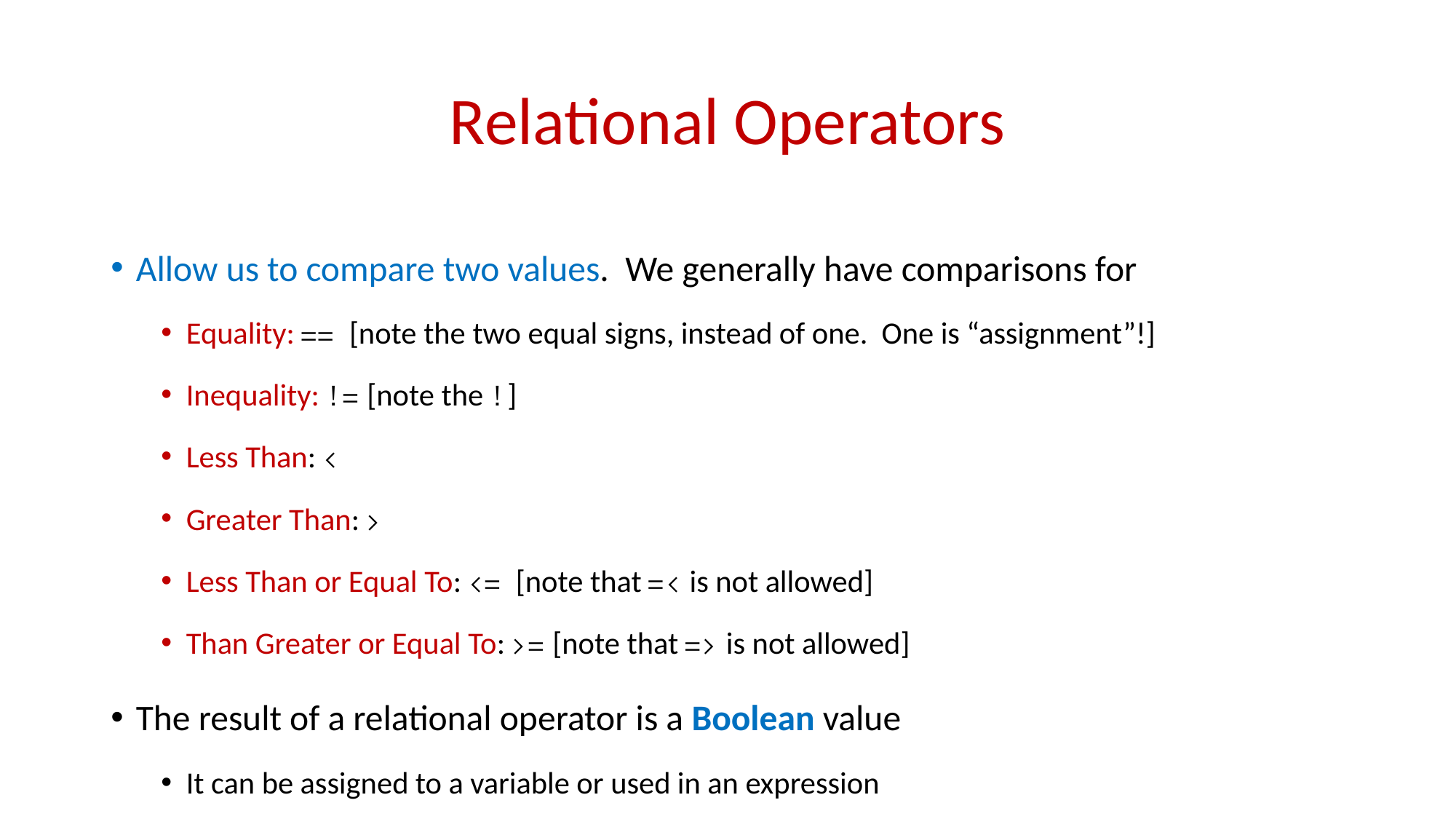

# Relational Operators
Allow us to compare two values.  We generally have comparisons for
Equality: ==  [note the two equal signs, instead of one.  One is “assignment”!]
Inequality: != [note the !]
Less Than: <
Greater Than: >
Less Than or Equal To: <=  [note that =< is not allowed]
Than Greater or Equal To: >= [note that => is not allowed]
The result of a relational operator is a Boolean value
It can be assigned to a variable or used in an expression